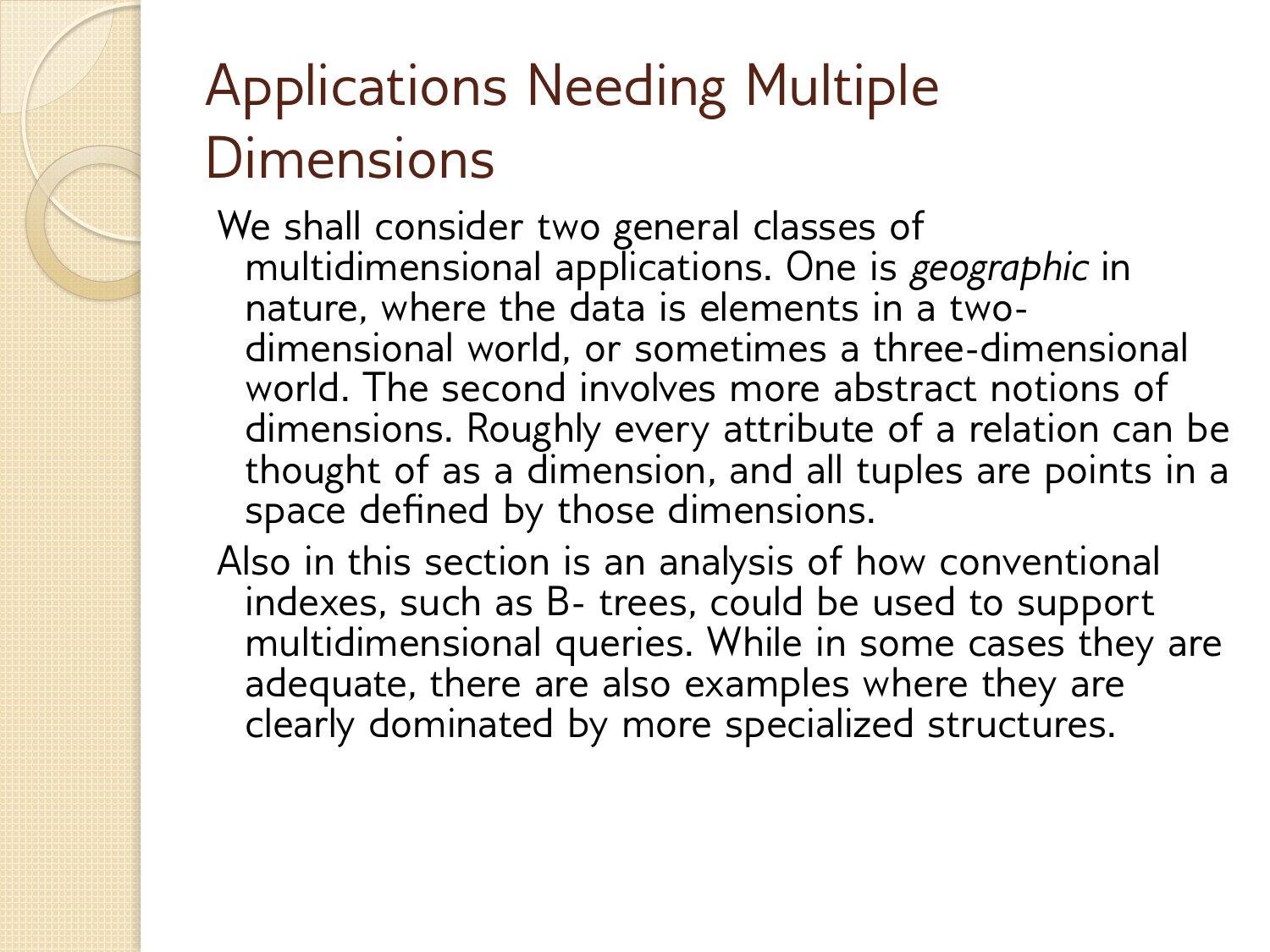

# Applications Needing Multiple Dimensions
We shall consider two general classes of multidimensional applications. One is geographic in nature, where the data is elements in a two-dimensional world, or sometimes a three-dimensional world. The second involves more abstract notions of dimensions. Roughly every attribute of a relation can be thought of as a dimension, and all tuples are points in a space defined by those dimensions.
Also in this section is an analysis of how conventional indexes, such as B- trees, could be used to support multidimensional queries. While in some cases they are adequate, there are also examples where they are clearly dominated by more specialized structures.